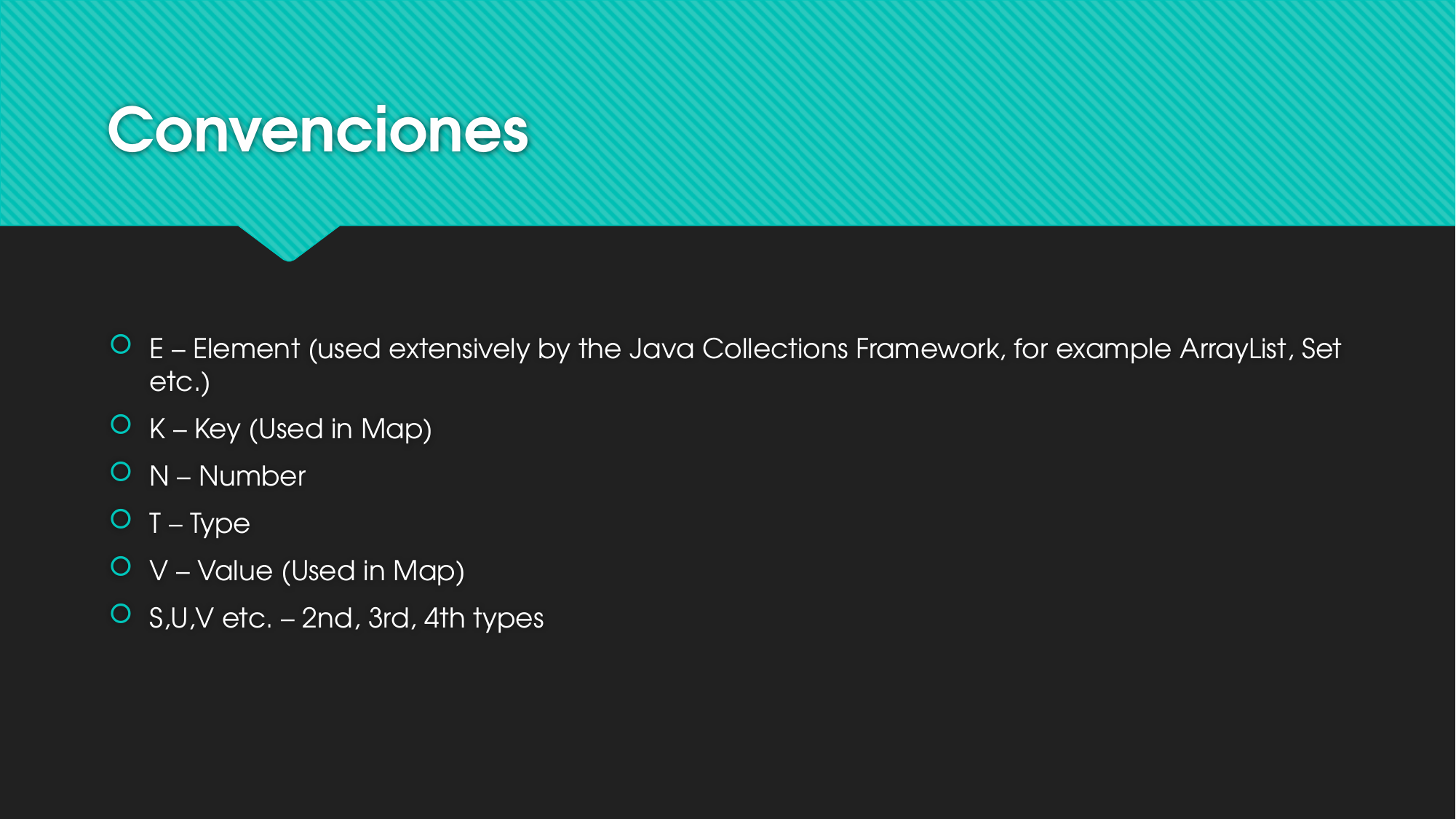

# Convenciones
E – Element (used extensively by the Java Collections Framework, for example ArrayList, Set etc.)
K – Key (Used in Map)
N – Number
T – Type
V – Value (Used in Map)
S,U,V etc. – 2nd, 3rd, 4th types